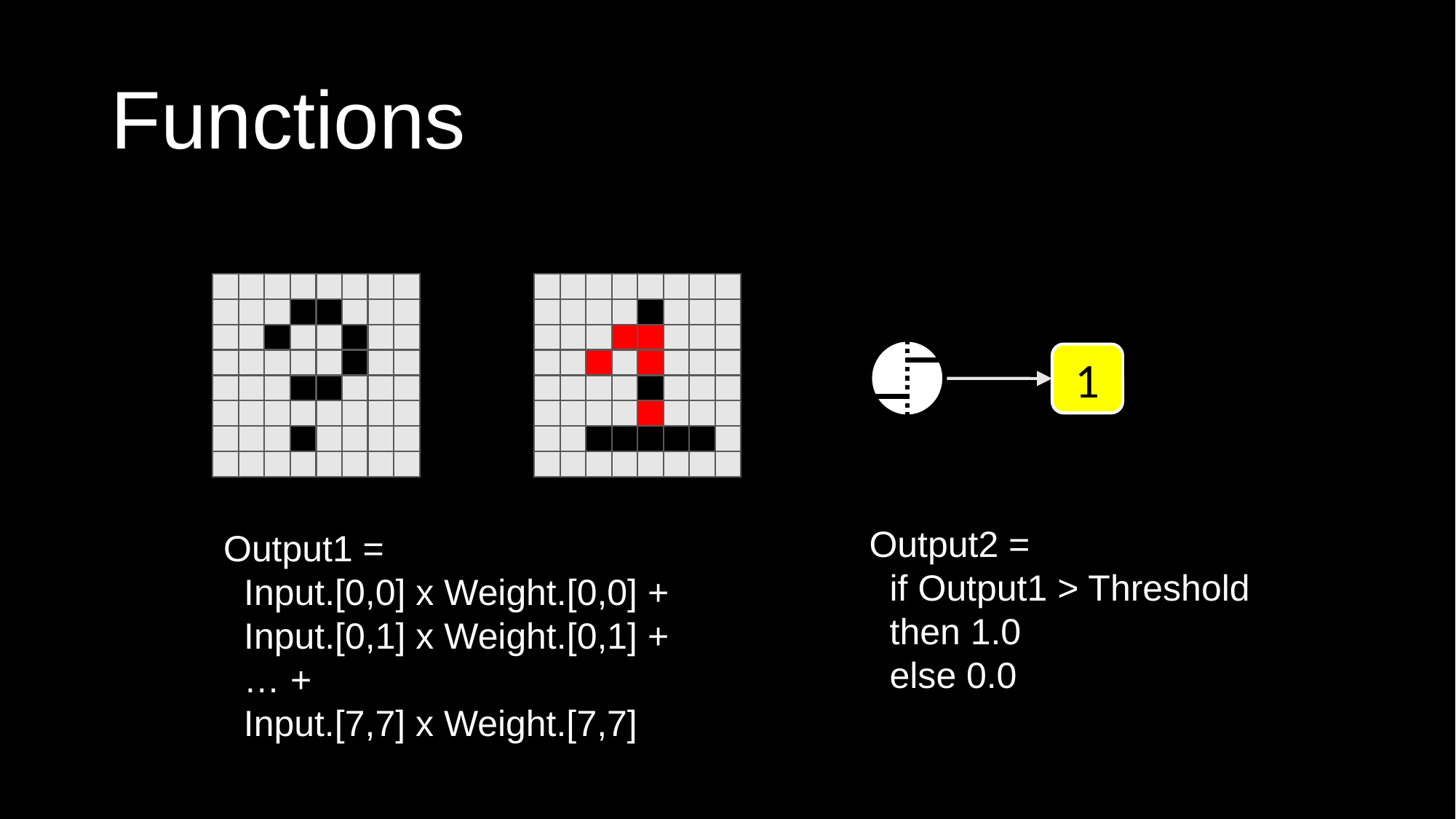

# Functions

1
Output2 =
  if Output1 > Threshold
  then 1.0
  else 0.0
Output1 =
  Input.[0,0] x Weight.[0,0] +
  Input.[0,1] x Weight.[0,1] +
  … +
  Input.[7,7] x Weight.[7,7]